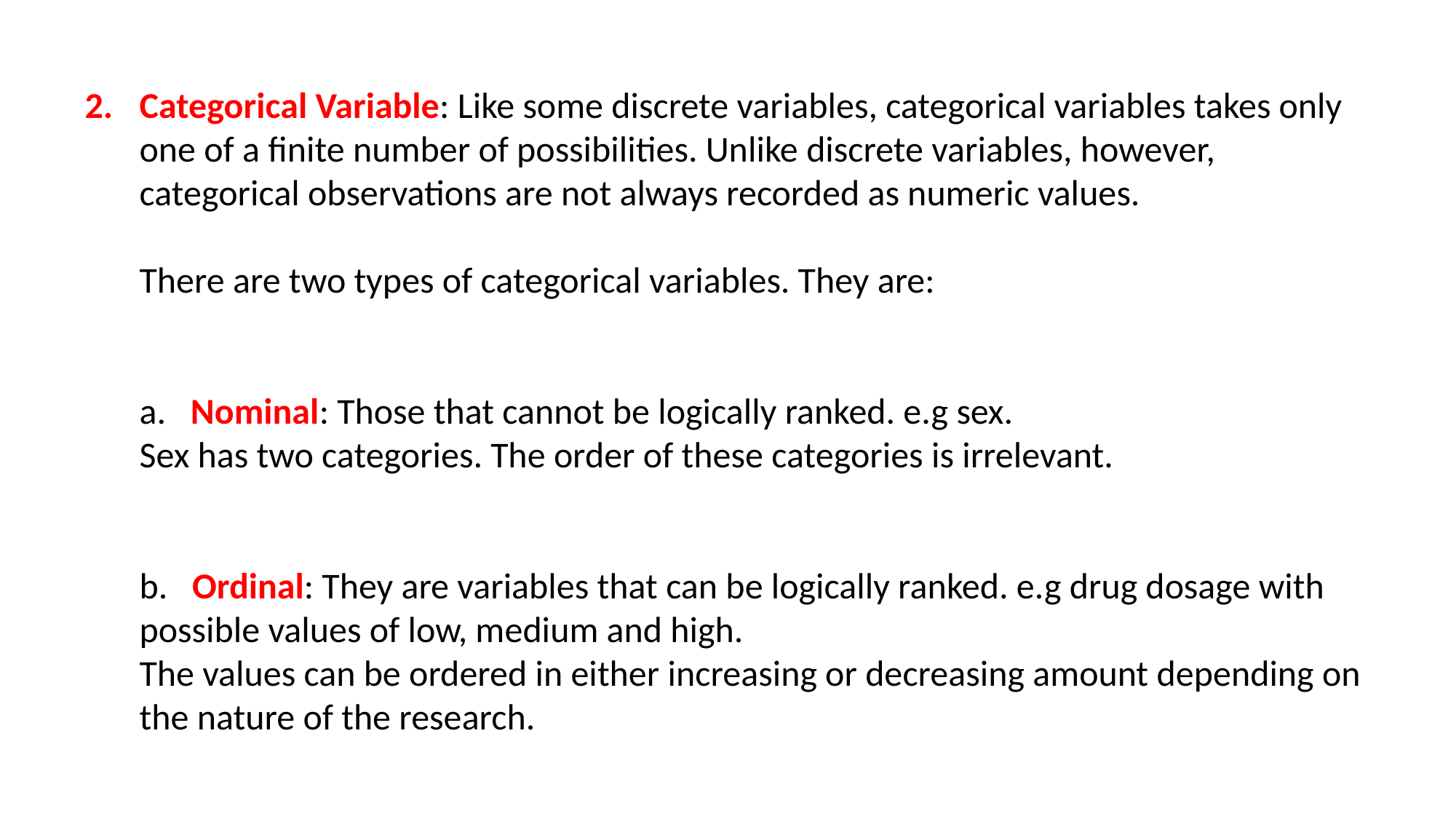

Categorical Variable: Like some discrete variables, categorical variables takes only one of a finite number of possibilities. Unlike discrete variables, however, categorical observations are not always recorded as numeric values.

	There are two types of categorical variables. They are:

	a.   Nominal: Those that cannot be logically ranked. e.g sex.
	Sex has two categories. The order of these categories is irrelevant.

	b.   Ordinal: They are variables that can be logically ranked. e.g drug dosage with possible values of low, medium and high.
	The values can be ordered in either increasing or decreasing amount depending on the nature of the research.